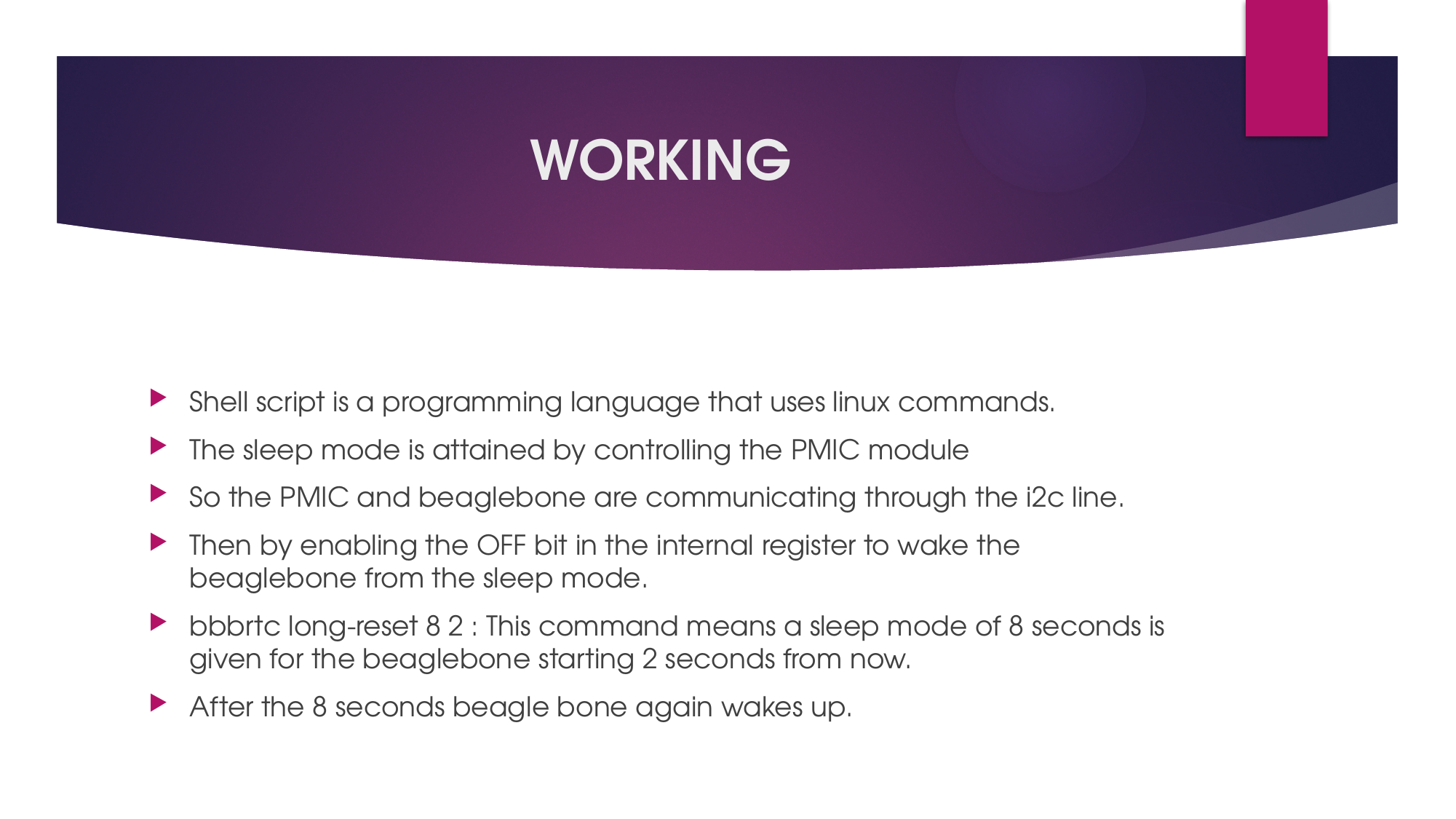

# WORKING
Shell script is a programming language that uses linux commands.
The sleep mode is attained by controlling the PMIC module
So the PMIC and beaglebone are communicating through the i2c line.
Then by enabling the OFF bit in the internal register to wake the beaglebone from the sleep mode.
bbbrtc long-reset 8 2 : This command means a sleep mode of 8 seconds is given for the beaglebone starting 2 seconds from now.
After the 8 seconds beagle bone again wakes up.